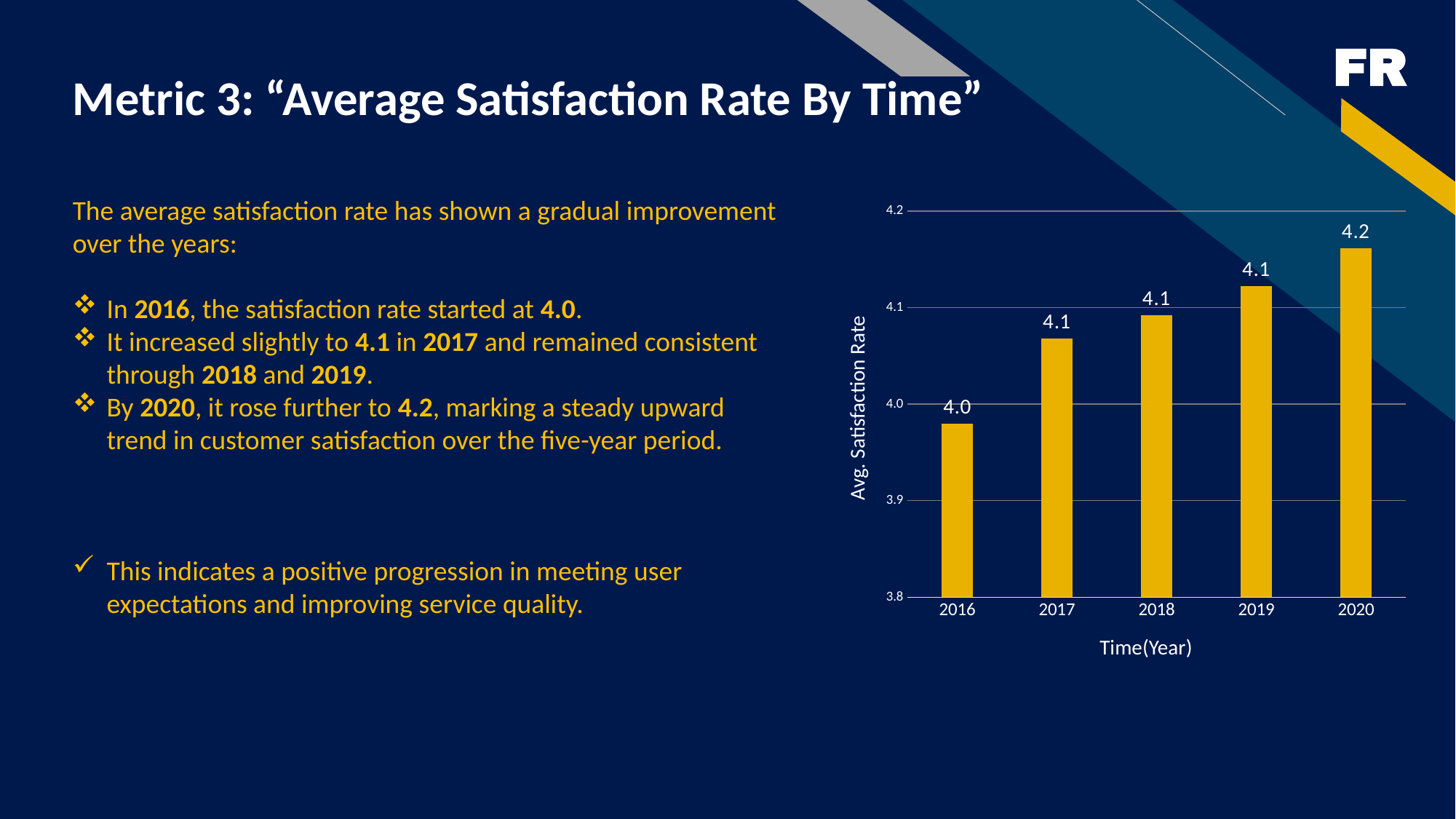

# Metric 3: “Average Satisfaction Rate By Time”
The average satisfaction rate has shown a gradual improvement over the years:

In 2016, the satisfaction rate started at 4.0.
It increased slightly to 4.1 in 2017 and remained consistent through 2018 and 2019.
By 2020, it rose further to 4.2, marking a steady upward trend in customer satisfaction over the five-year period.

This indicates a positive progression in meeting user  expectations and improving service quality.

### Chart

| Category | Total |
|---|---|
| 2016 | 3.979695042525477 |
| 2017 | 4.068119342943346 |
| 2018 | 4.091853962224333 |
| 2019 | 4.1223825034899955 |
| 2020 | 4.161269251925193 |
Avg. Satisfaction Rate
Time(Year)